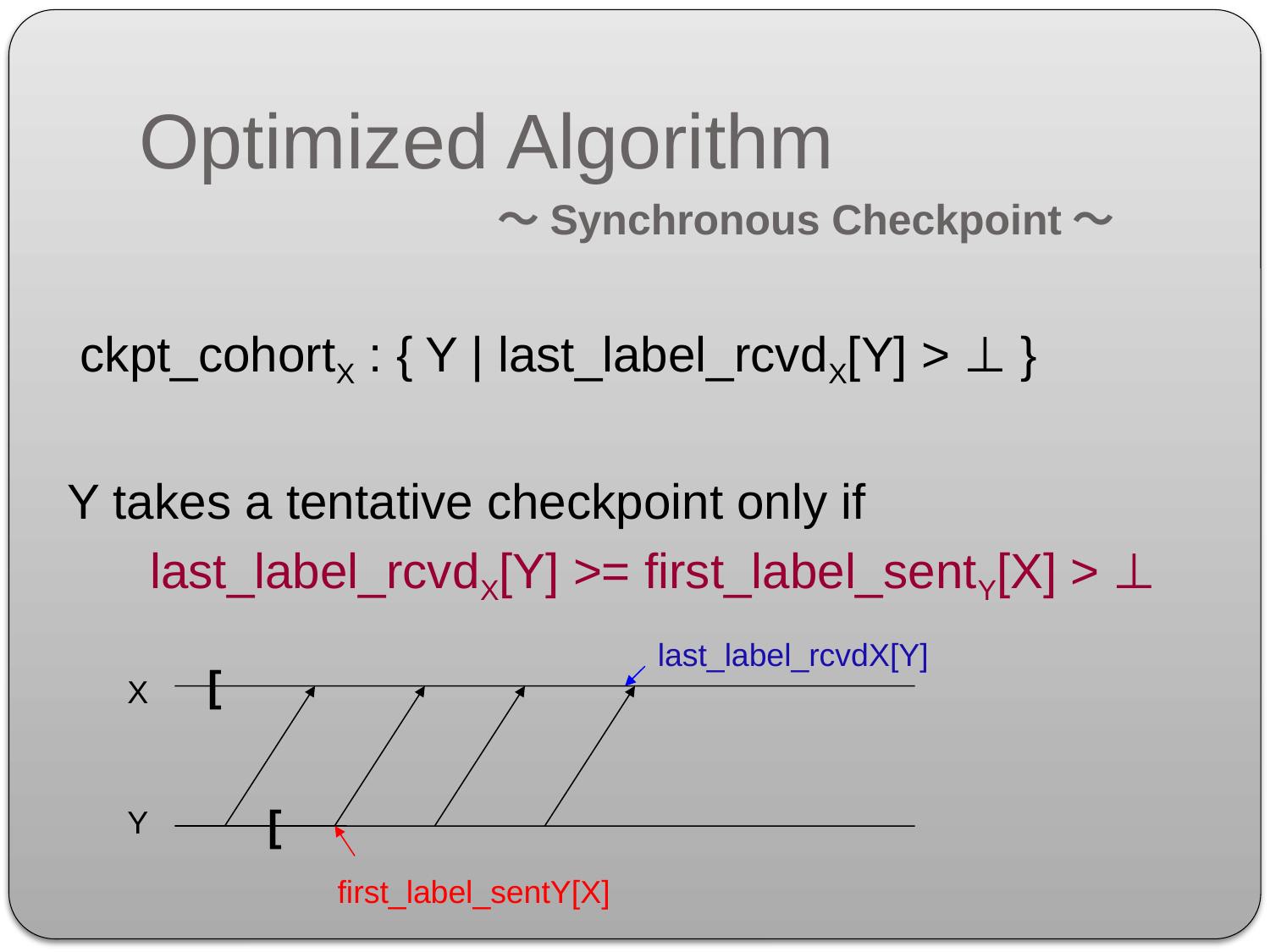

# Optimized Algorithm
～Synchronous Checkpoint～
 ckpt_cohortX : { Y | last_label_rcvdX[Y] > ⊥ }

Y takes a tentative checkpoint only if
	 last_label_rcvdX[Y] >= first_label_sentY[X] > ⊥
last_label_rcvdX[Y]
[
X

[
Y

first_label_sentY[X]